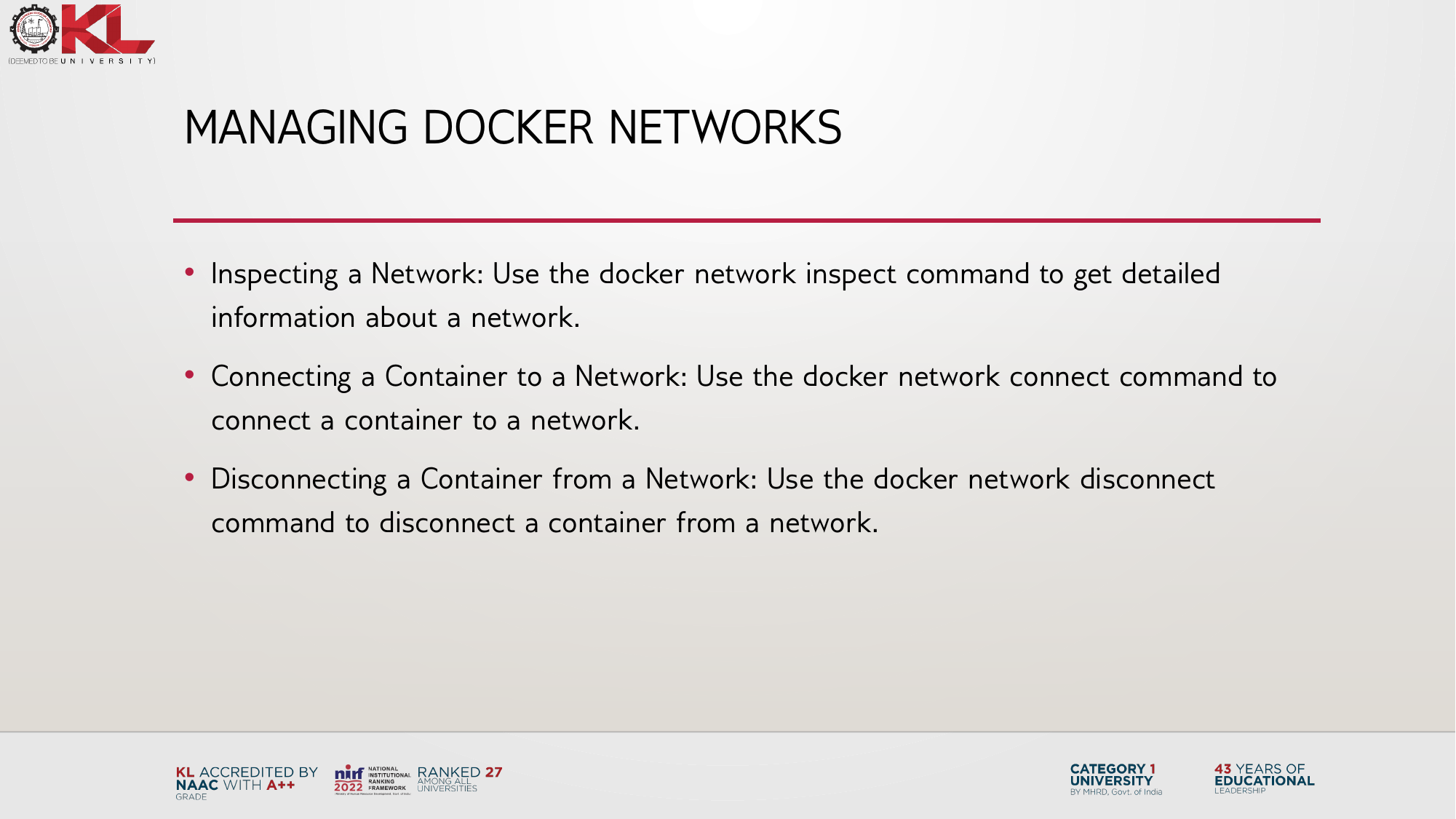

# Managing Docker Networks
Inspecting a Network: Use the docker network inspect command to get detailed information about a network.
Connecting a Container to a Network: Use the docker network connect command to connect a container to a network.
Disconnecting a Container from a Network: Use the docker network disconnect command to disconnect a container from a network.